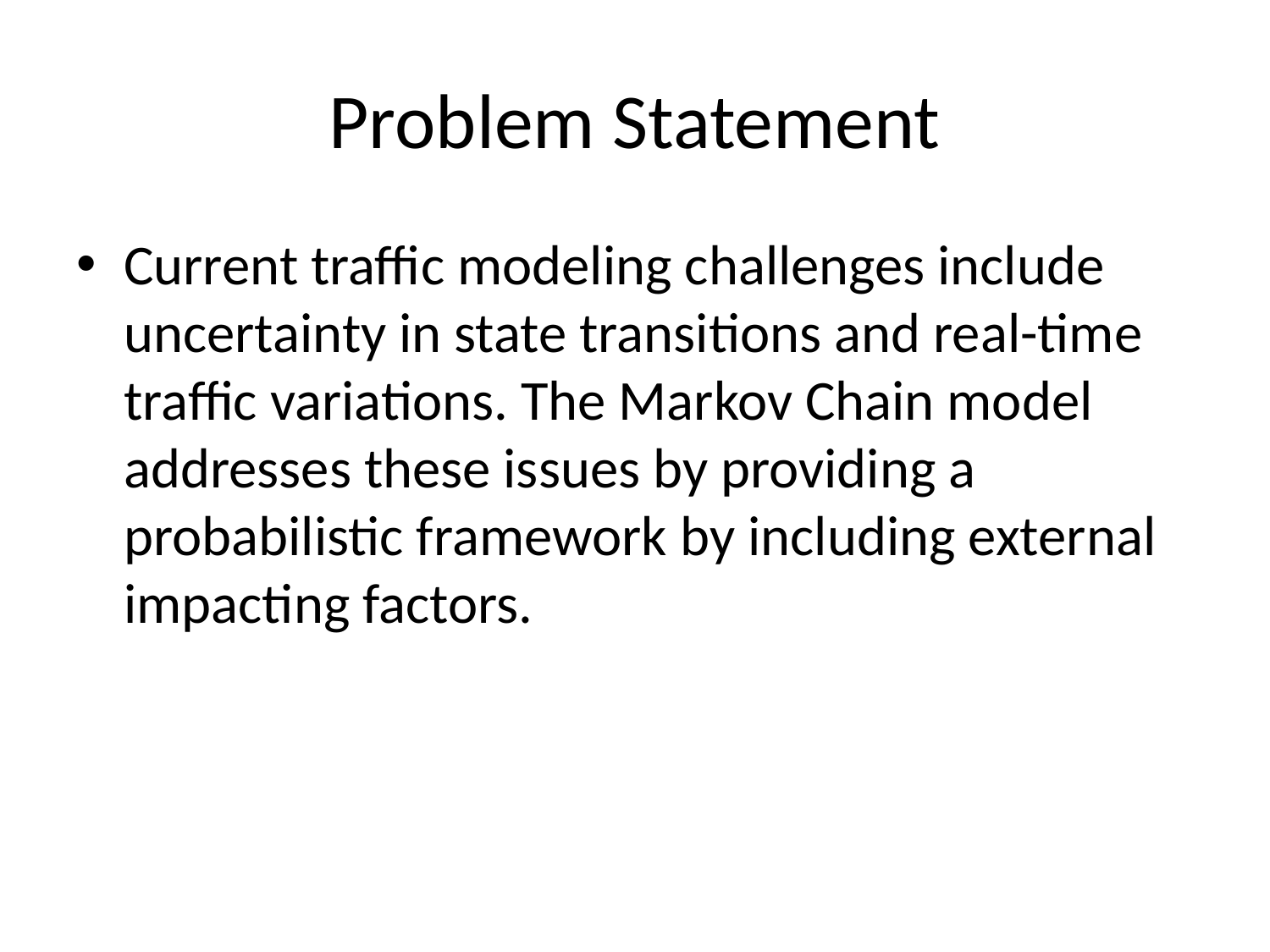

# Problem Statement
Current traffic modeling challenges include uncertainty in state transitions and real-time traffic variations. The Markov Chain model addresses these issues by providing a probabilistic framework by including external impacting factors.